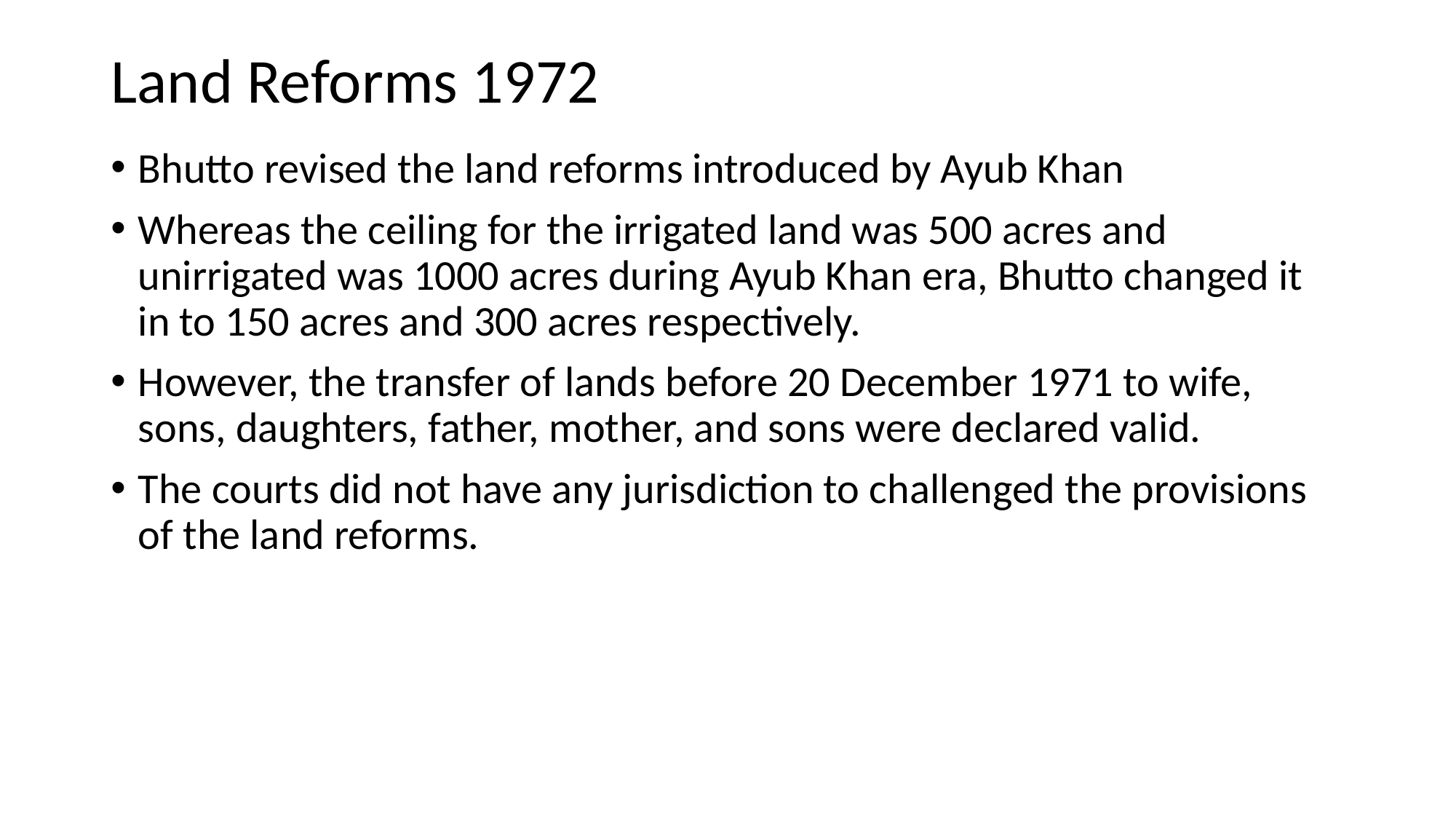

# Land Reforms 1972
Bhutto revised the land reforms introduced by Ayub Khan
Whereas the ceiling for the irrigated land was 500 acres and unirrigated was 1000 acres during Ayub Khan era, Bhutto changed it in to 150 acres and 300 acres respectively.
However, the transfer of lands before 20 December 1971 to wife, sons, daughters, father, mother, and sons were declared valid.
The courts did not have any jurisdiction to challenged the provisions of the land reforms.